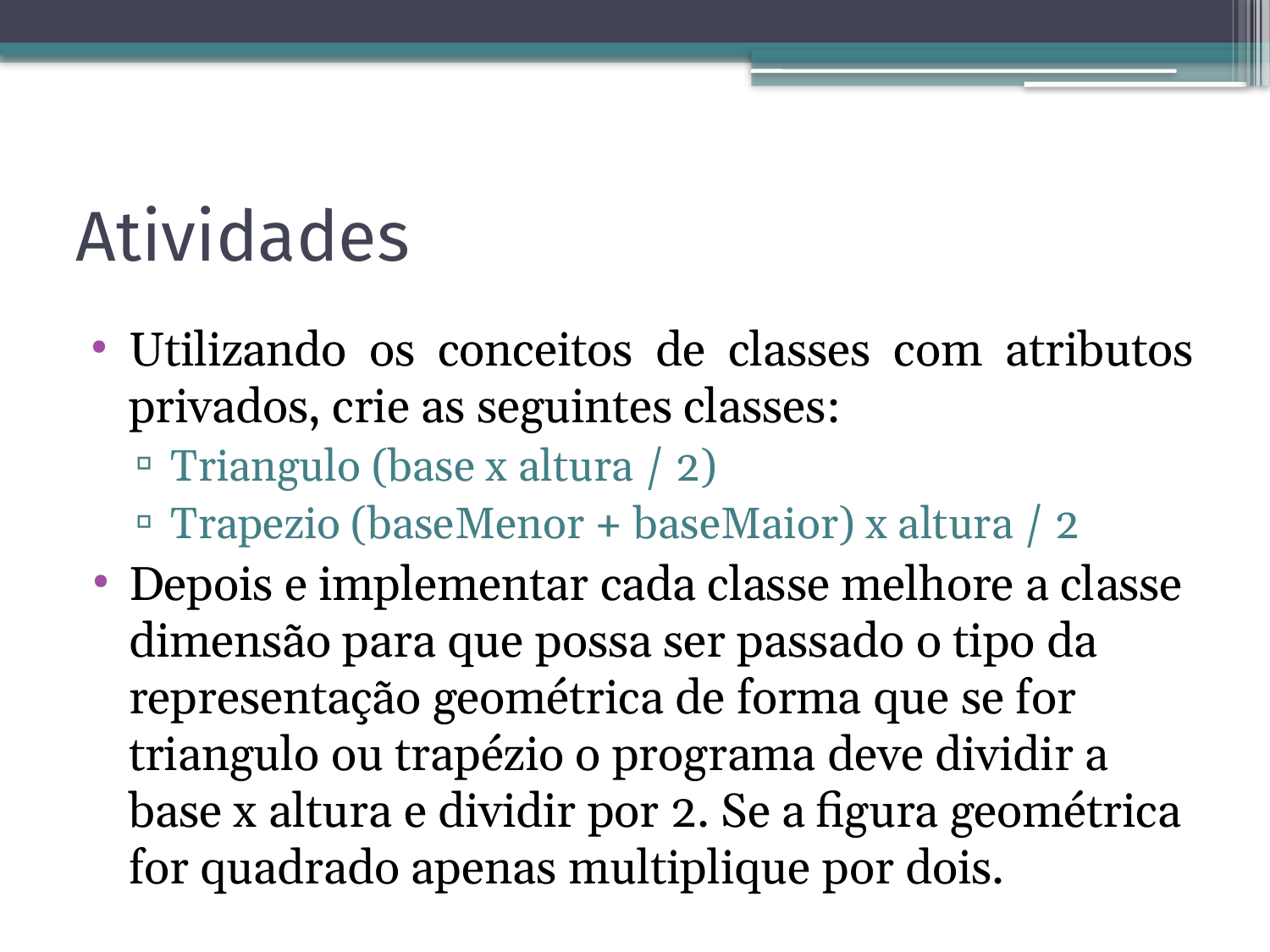

# Atividades
Utilizando os conceitos de classes com atributos privados, crie as seguintes classes:
Triangulo (base x altura / 2)
Trapezio (baseMenor + baseMaior) x altura / 2
Depois e implementar cada classe melhore a classe dimensão para que possa ser passado o tipo da representação geométrica de forma que se for triangulo ou trapézio o programa deve dividir a base x altura e dividir por 2. Se a figura geométrica for quadrado apenas multiplique por dois.